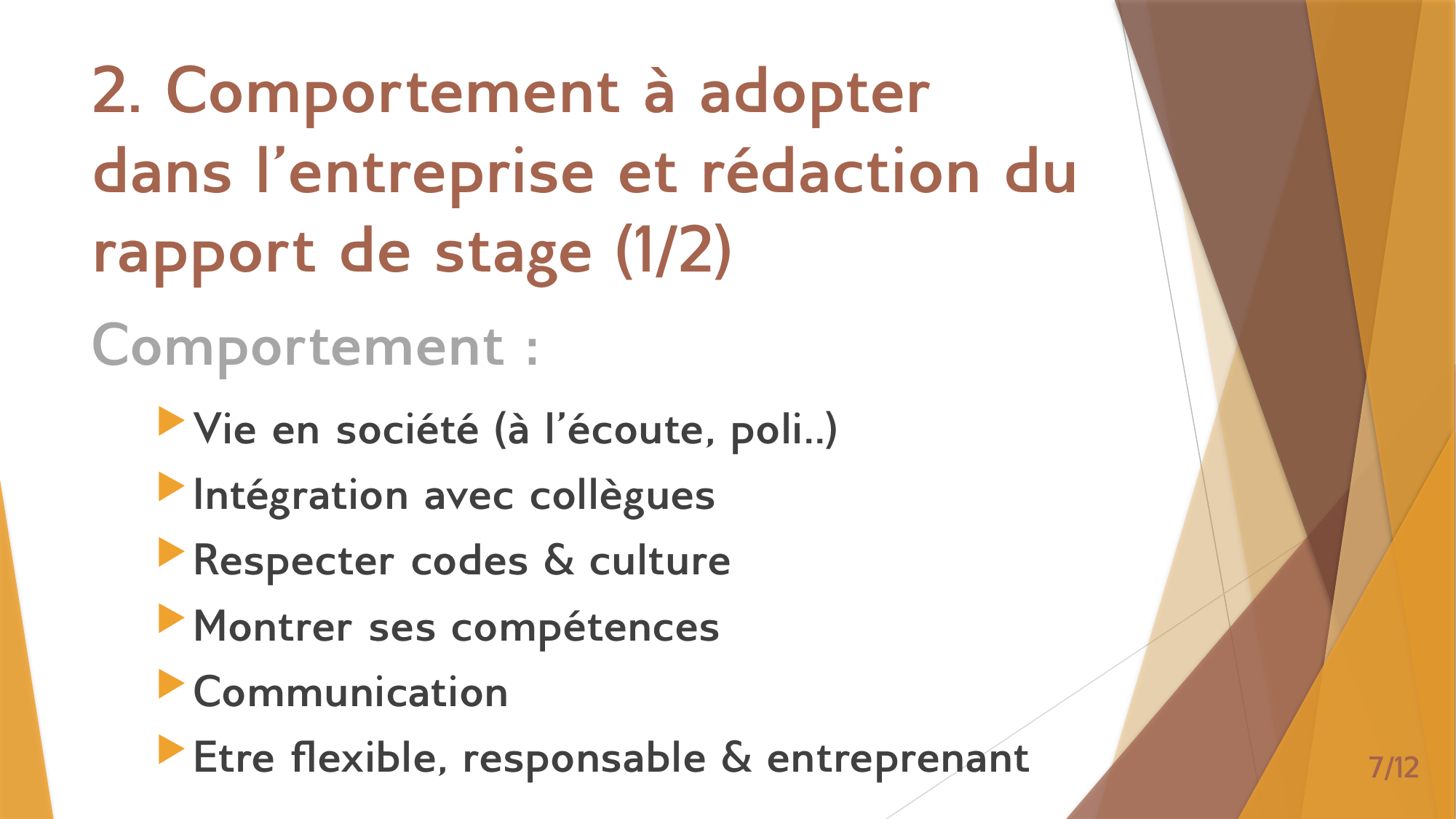

# 2. Comportement à adopter dans l’entreprise et rédaction du rapport de stage (1/2)
Comportement :

Vie en société (à l’écoute, poli..)
Intégration avec collègues
Respecter codes & culture
Montrer ses compétences
Communication
Etre flexible, responsable & entreprenant

7/12